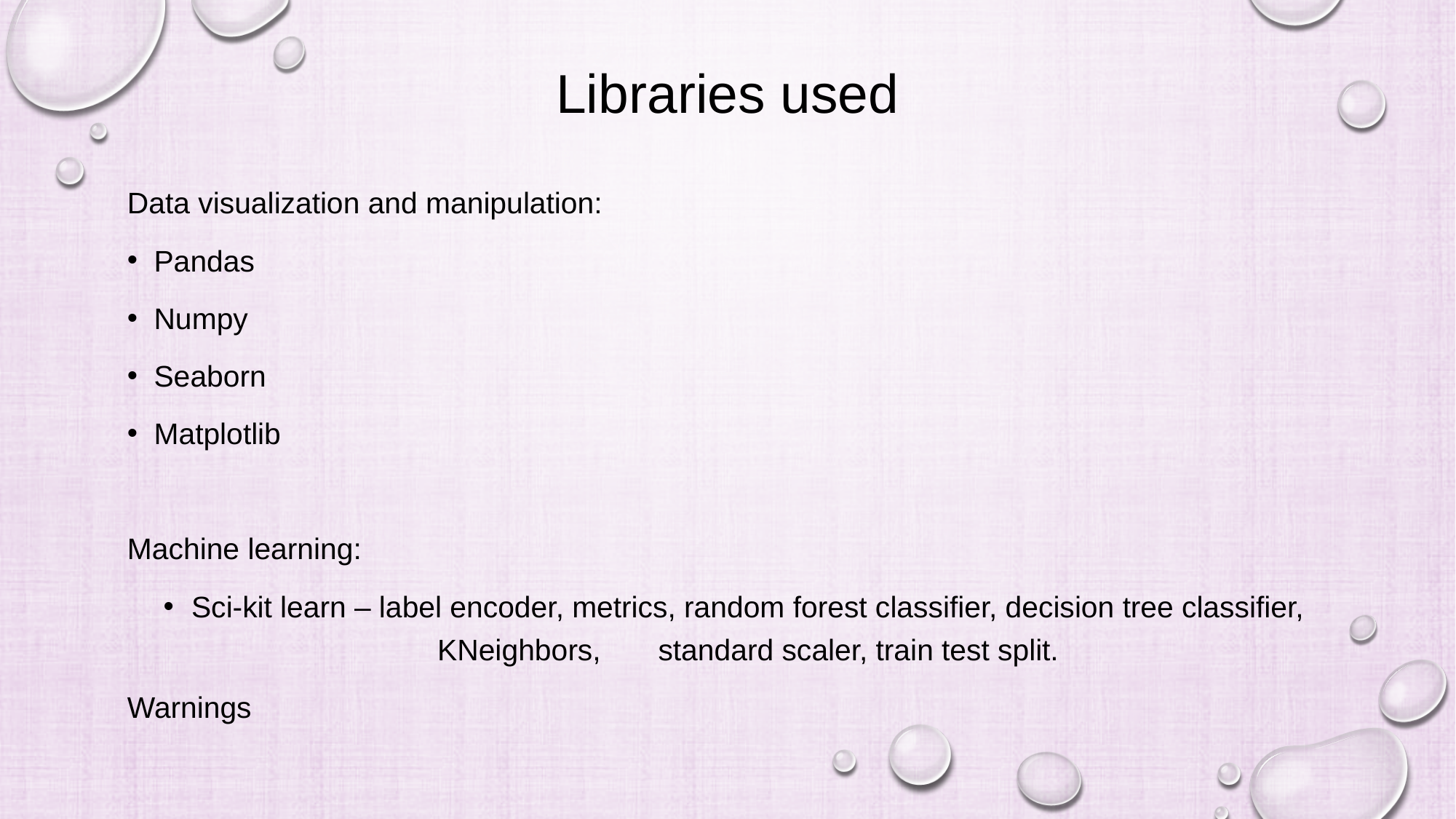

# Libraries used
Data visualization and manipulation:
Pandas
Numpy
Seaborn
Matplotlib

Machine learning:
Sci-kit learn – label encoder, metrics, random forest classifier, decision tree classifier, KNeighbors,       standard scaler, train test split.
Warnings